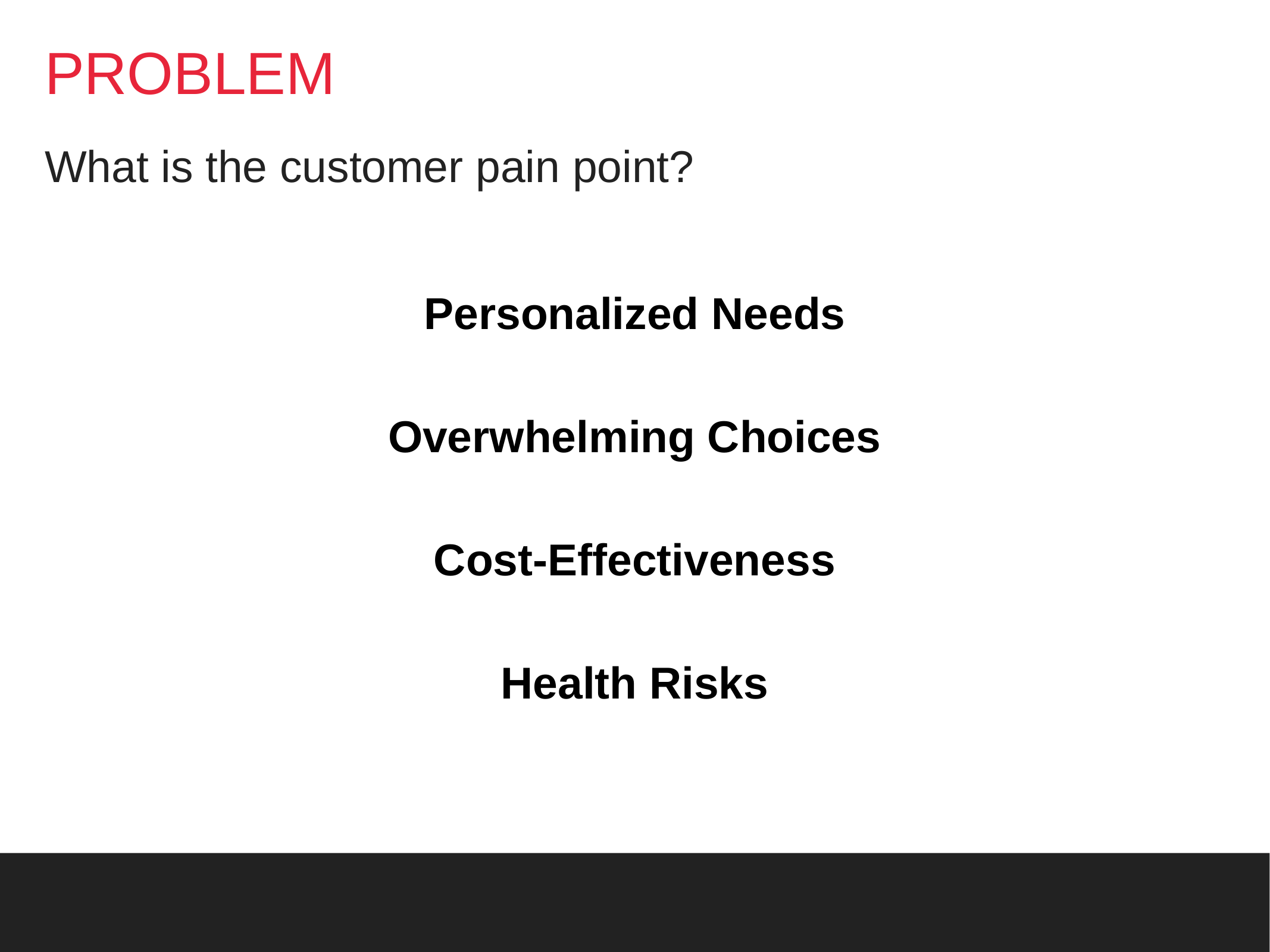

# PROBLEM
What is the customer pain point?

Personalized Needs

Overwhelming Choices

Cost-Effectiveness

Health Risks